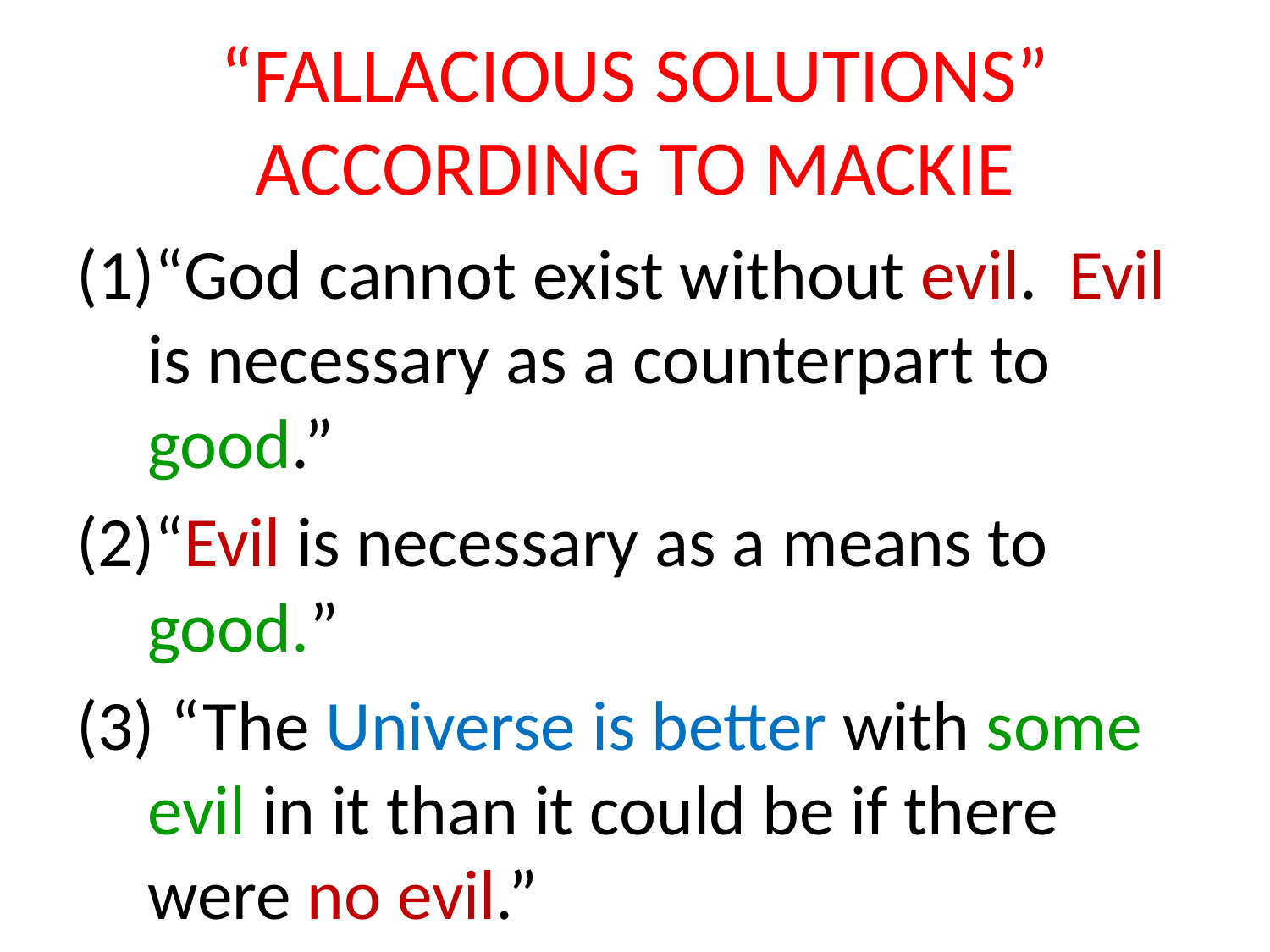

# “FALLACIOUS SOLUTIONS” ACCORDING TO MACKIE
“God cannot exist without evil.  Evil is necessary as a counterpart to good.”
“Evil is necessary as a means to good.”
(3) “The Universe is better with some evil in it than it could be if there were no evil.”